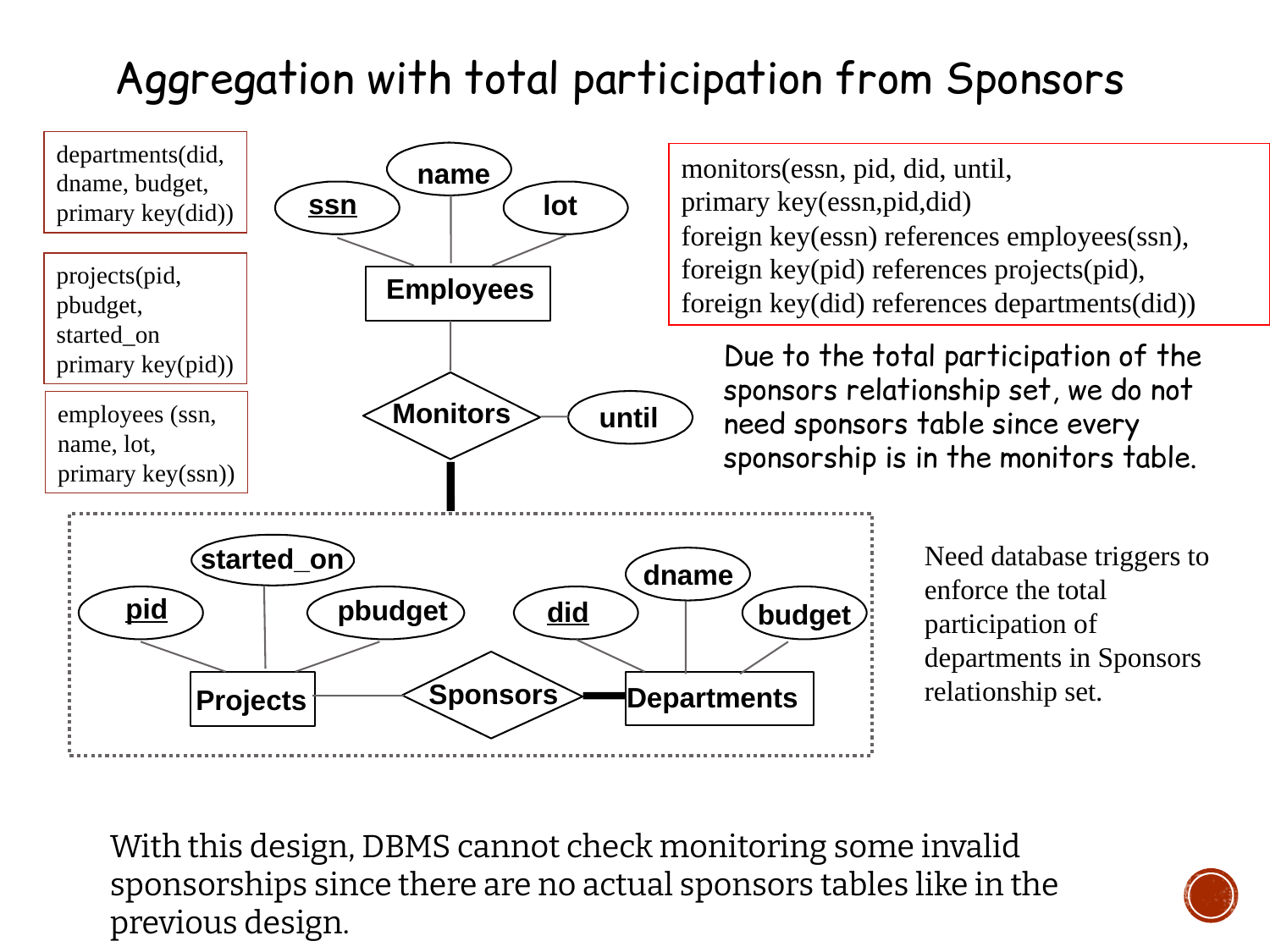

Aggregation with total participation from Sponsors
departments(did, dname, budget,
primary key(did))

name
ssn
lot

Employees

Monitors

until

monitors(essn, pid, did, until,
primary key(essn,pid,did)
foreign key(essn) references employees(ssn),
foreign key(pid) references projects(pid),
foreign key(did) references departments(did))
projects(pid, pbudget, started_on
primary key(pid))
Due to the total participation of the sponsors relationship set, we do not need sponsors table since every sponsorship is in the monitors table.
employees (ssn,
name, lot,
primary key(ssn))

Need database triggers to enforce the total participation of departments in Sponsors relationship set.
started_on

dname
pid

pbudget

did
budget

Sponsors

Departments
Projects

With this design, DBMS cannot check monitoring some invalid sponsorships since there are no actual sponsors tables like in the previous design.